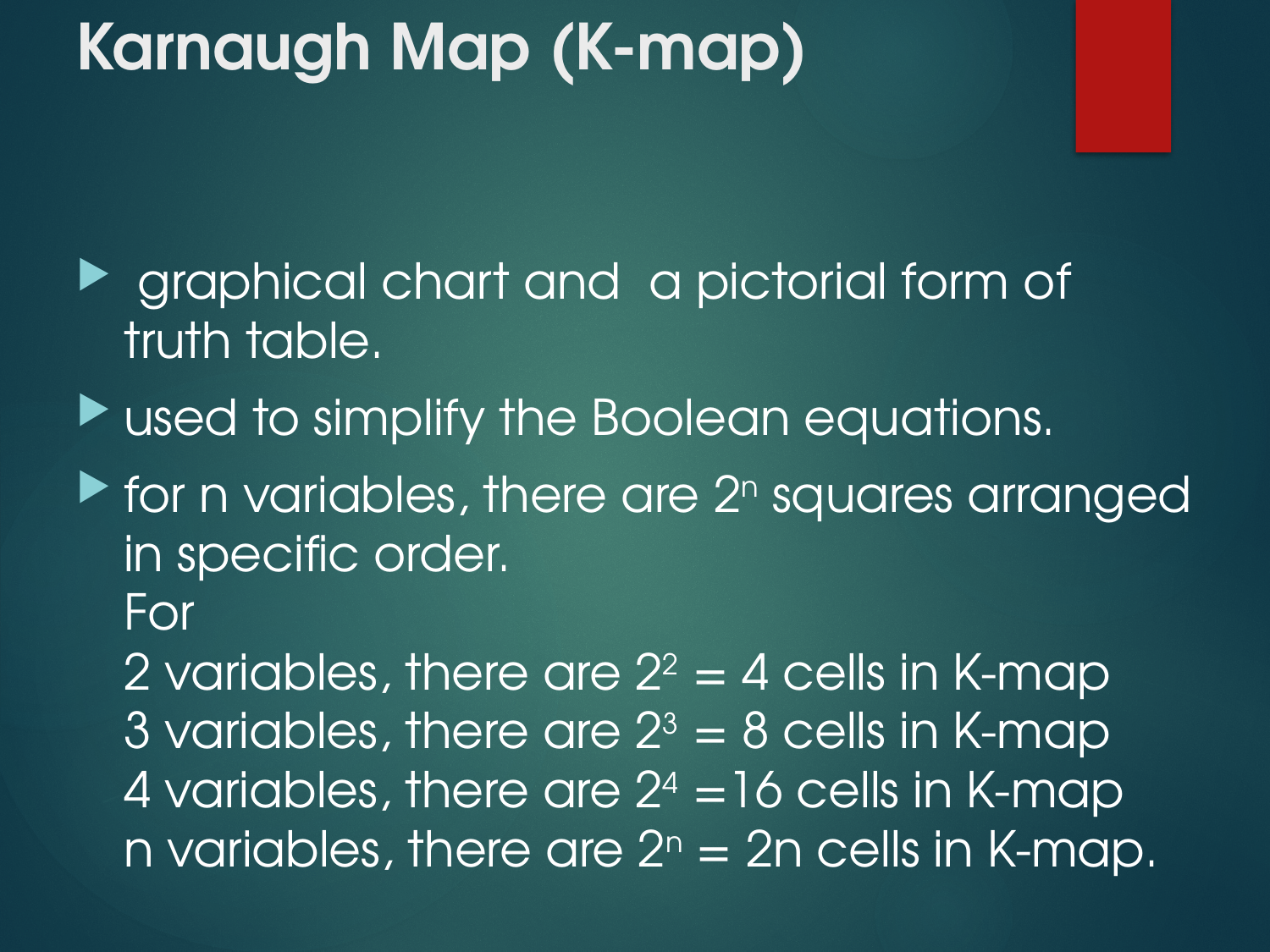

# Karnaugh Map (K-map)
 graphical chart and  a pictorial form of truth table.
used to simplify the Boolean equations.
for n variables, there are 2n squares arranged in specific order.
For
2 variables, there are 22 = 4 cells in K-map
3 variables, there are 23 = 8 cells in K-map
4 variables, there are 24 =16 cells in K-map
n variables, there are 2n = 2n cells in K-map.